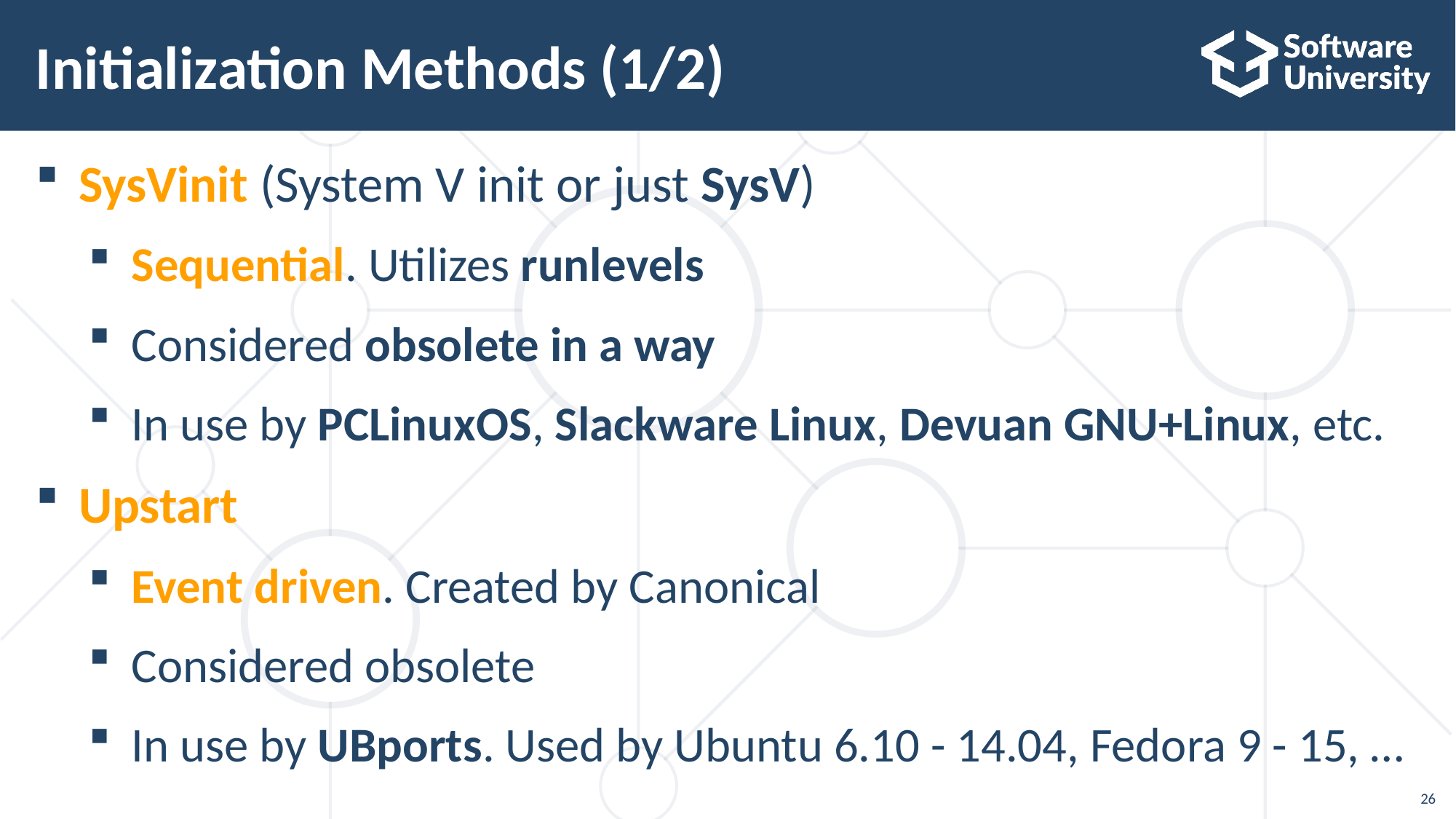

# Initialization Methods (1/2)
SysVinit (System V init or just SysV)
Sequential. Utilizes runlevels
Considered obsolete in a way
In use by PCLinuxOS, Slackware Linux, Devuan GNU+Linux, etc.
Upstart
Event driven. Created by Canonical
Considered obsolete
In use by UBports. Used by Ubuntu 6.10 - 14.04, Fedora 9 - 15, …

26